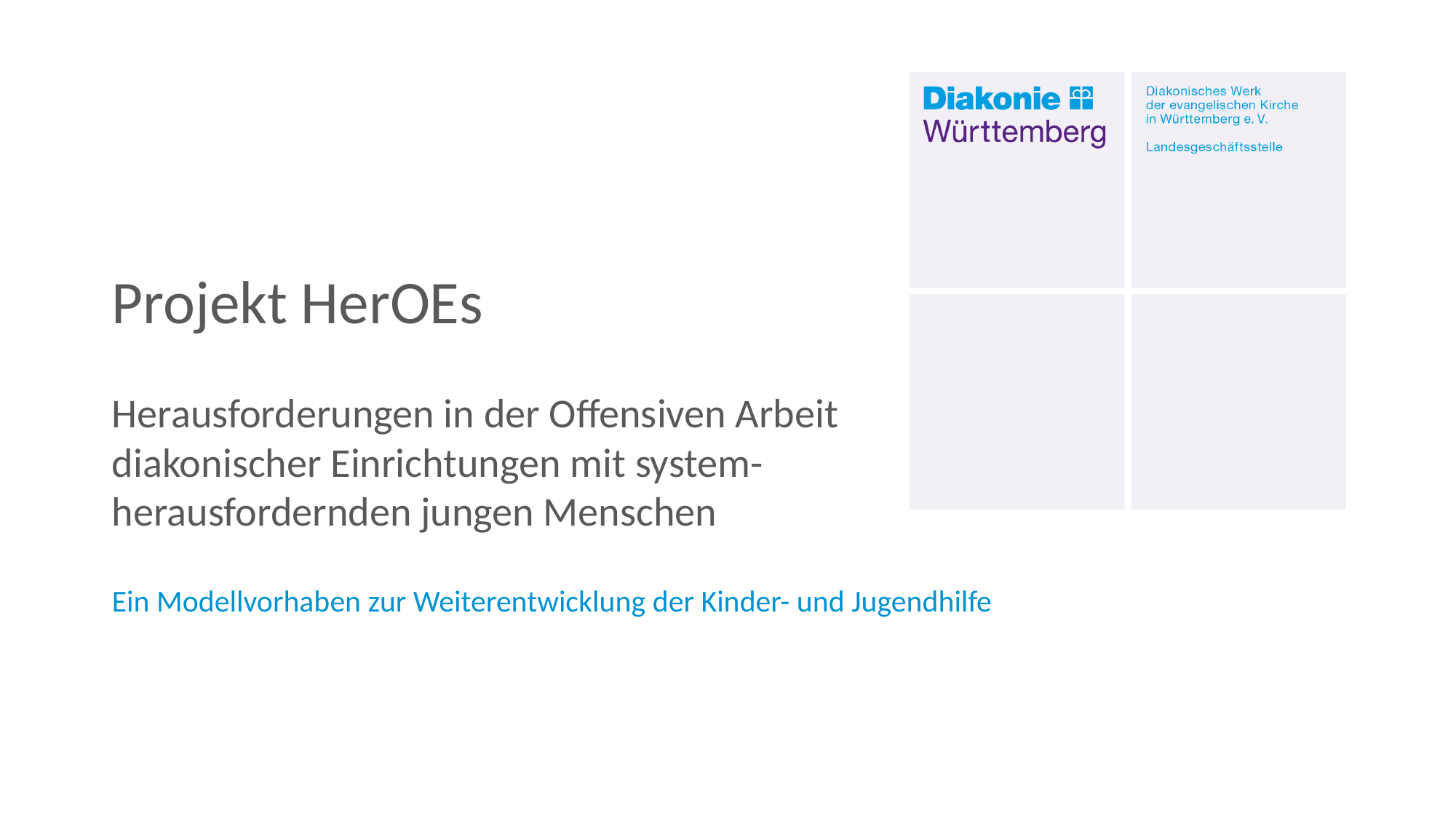

# Projekt HerOEs Herausforderungen in der Offensiven Arbeit diakonischer Einrichtungen mit system-herausfordernden jungen Menschen
Ein Modellvorhaben zur Weiterentwicklung der Kinder- und Jugendhilfe